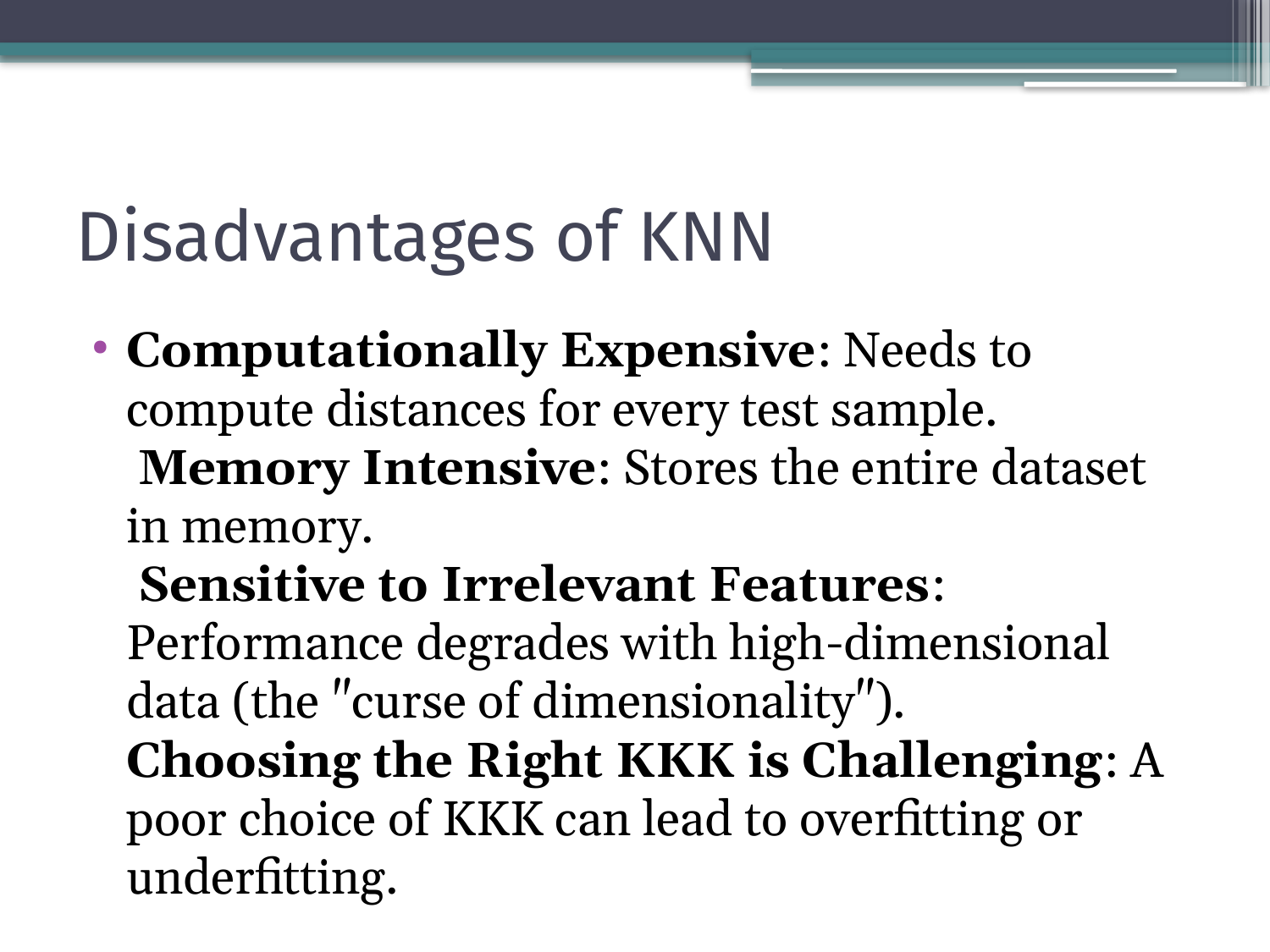

# Disadvantages of KNN
Computationally Expensive: Needs to compute distances for every test sample.
 Memory Intensive: Stores the entire dataset in memory.
 Sensitive to Irrelevant Features: Performance degrades with high-dimensional data (the "curse of dimensionality").
Choosing the Right KKK is Challenging: A poor choice of KKK can lead to overfitting or underfitting.